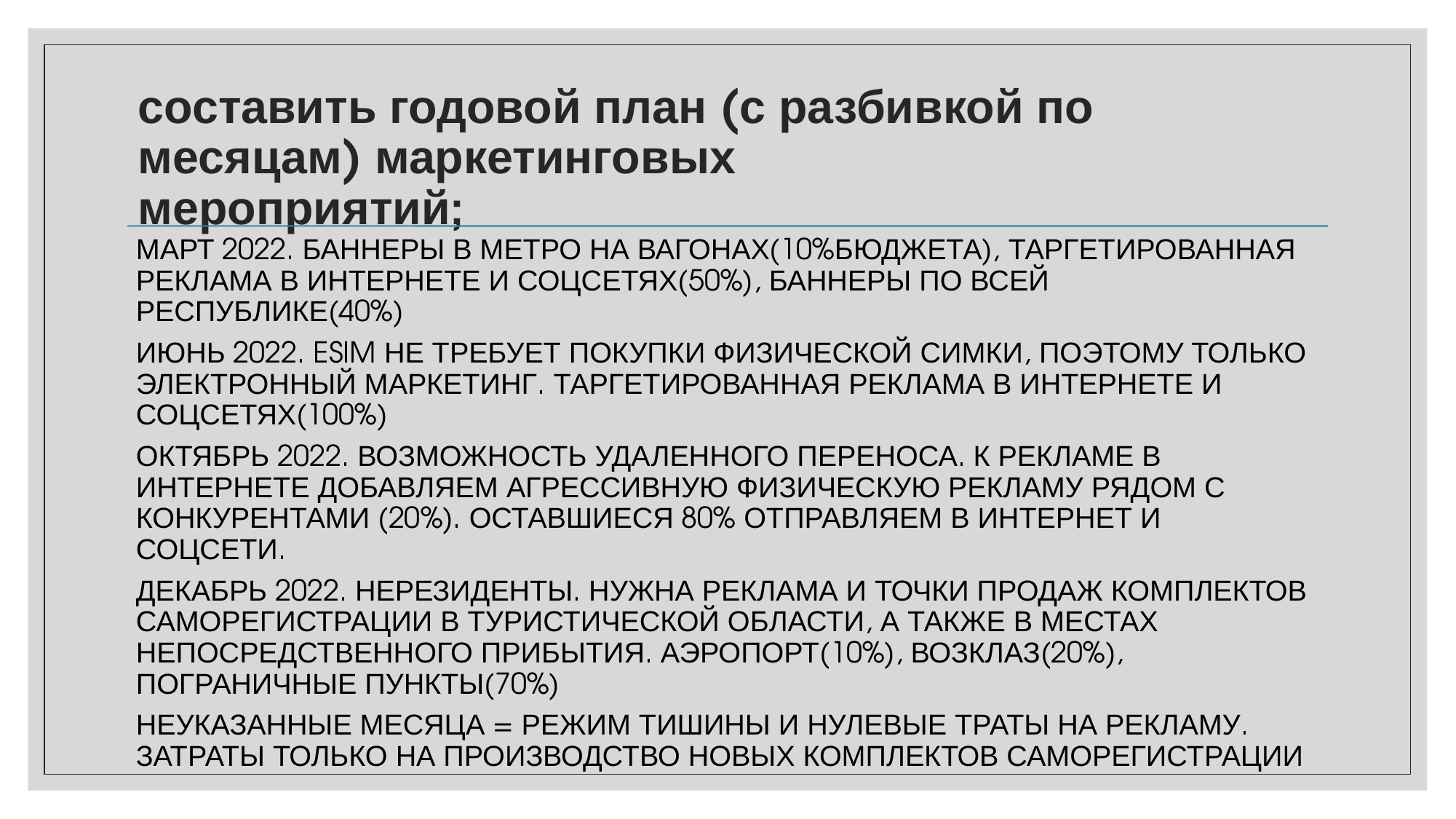

# составить годовой план (с разбивкой по месяцам) маркетинговых мероприятий;
Март 2022. Баннеры в метро на вагонах(10%бюджета), таргетированная реклама в интернете и соцсетях(50%), баннеры по всей республике(40%)
Июнь 2022. Esim не требует покупки физической симки, поэтому только электронный маркетинг. таргетированная реклама в интернете и соцсетях(100%)
Октябрь 2022. Возможность удаленного переноса. К рекламе в интернете добавляем агрессивную физическую рекламу рядом с конкурентами (20%). Оставшиеся 80% отправляем в интернет и соцсети.
Декабрь 2022. Нерезиденты. Нужна реклама и точки продаж комплектов саморегистрации в туристической области, а также в местах непосредственного прибытия. Аэропорт(10%), возклаз(20%), пограничные пункты(70%)
Неуказанные месяца = режим тишины и нулевые траты на рекламу. Затраты только на производство новых комплектов саморегистрации